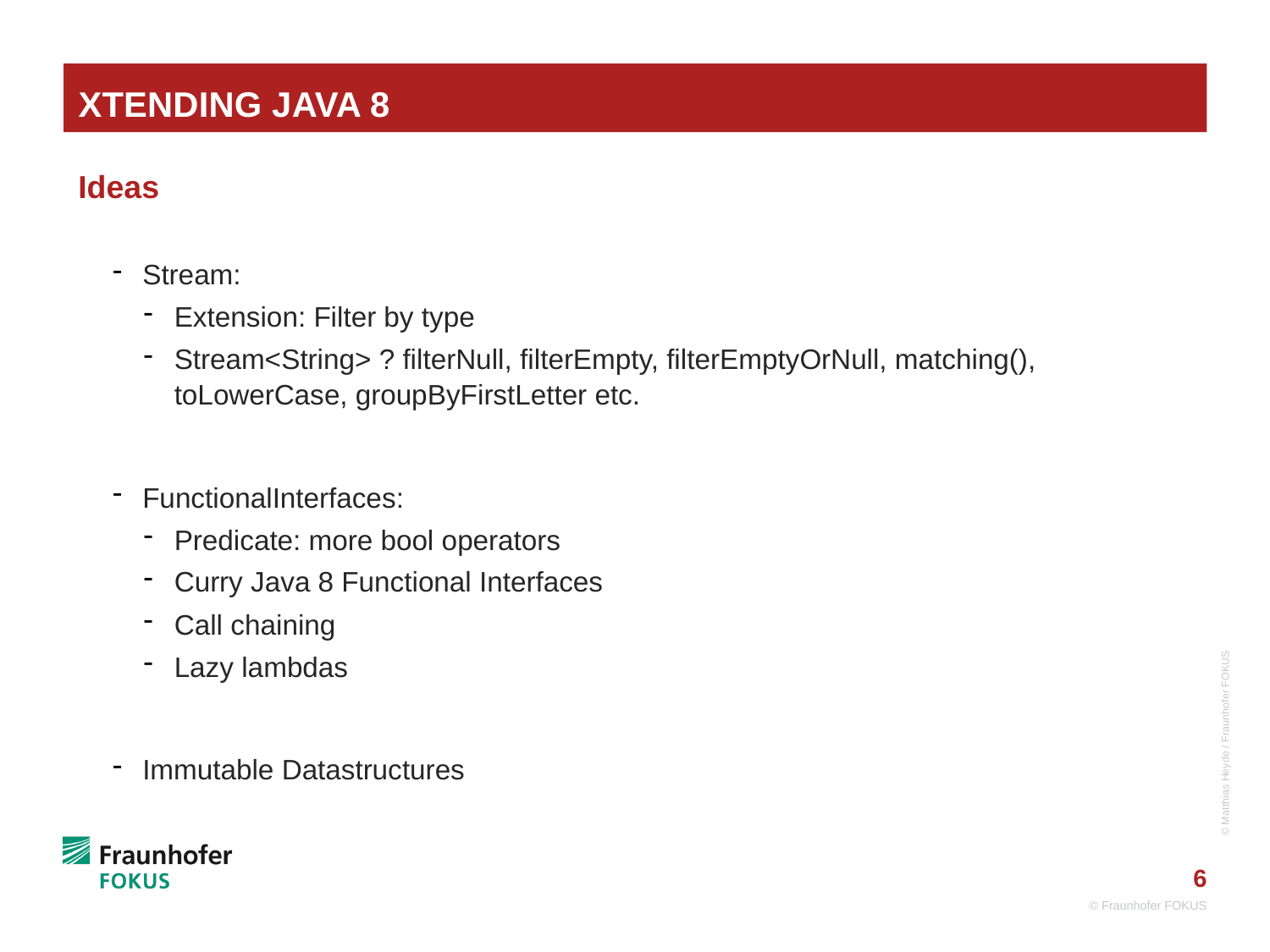

# Xtending Java 8
Ideas

Stream:
Extension: Filter by type
Stream<String> ? filterNull, filterEmpty, filterEmptyOrNull, matching(), toLowerCase, groupByFirstLetter etc.

FunctionalInterfaces:
Predicate: more bool operators
Curry Java 8 Functional Interfaces
Call chaining
Lazy lambdas

Immutable Datastructures

© Matthias Heyde / Fraunhofer FOKUS
©Matthias Heyde / Fraunhofer FOKUS
© Fraunhofer FOKUS